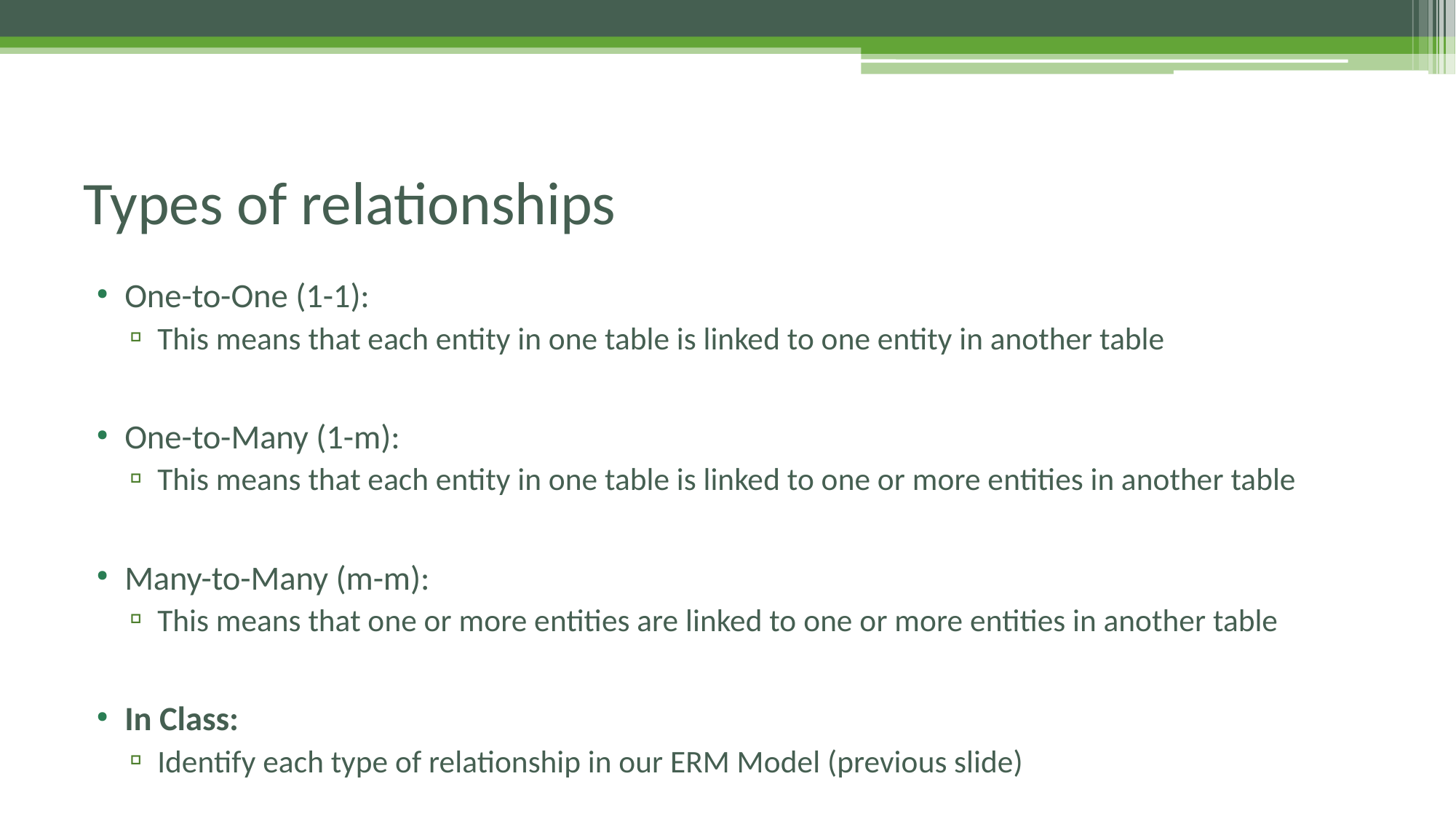

# Types of relationships
One-to-One (1-1):
This means that each entity in one table is linked to one entity in another table

One-to-Many (1-m):
This means that each entity in one table is linked to one or more entities in another table

Many-to-Many (m-m):
This means that one or more entities are linked to one or more entities in another table

In Class:
Identify each type of relationship in our ERM Model (previous slide)